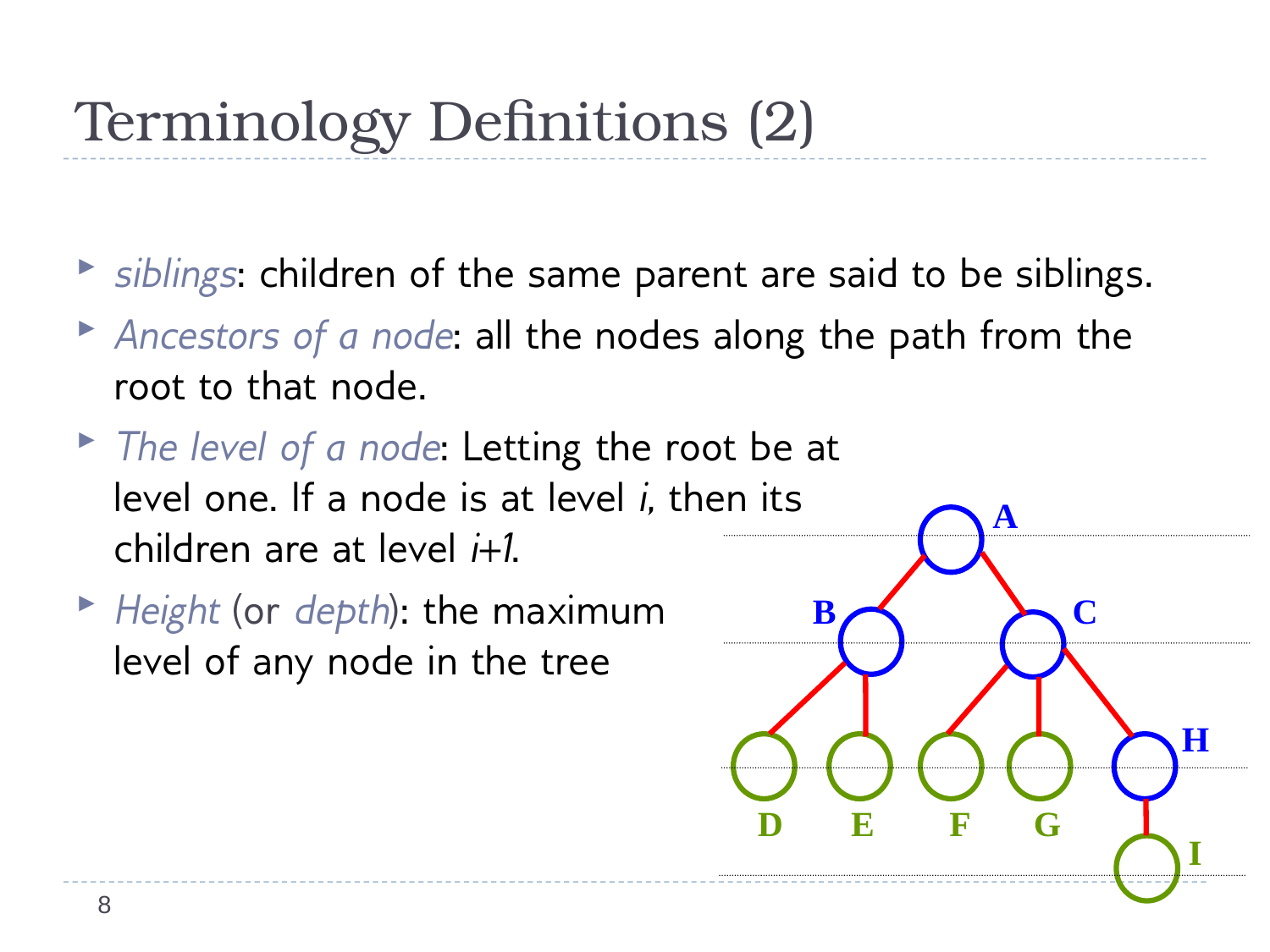

# Terminology Definitions (2)
siblings: children of the same parent are said to be siblings.
Ancestors of a node: all the nodes along the path from the root to that node.
The level of a node: Letting the root be at
level one. If a node is at level i, then its
children are at level i+1.
Height (or depth): the maximum
level of any node in the tree
A

B
C

H

D
E
F
G

I

8